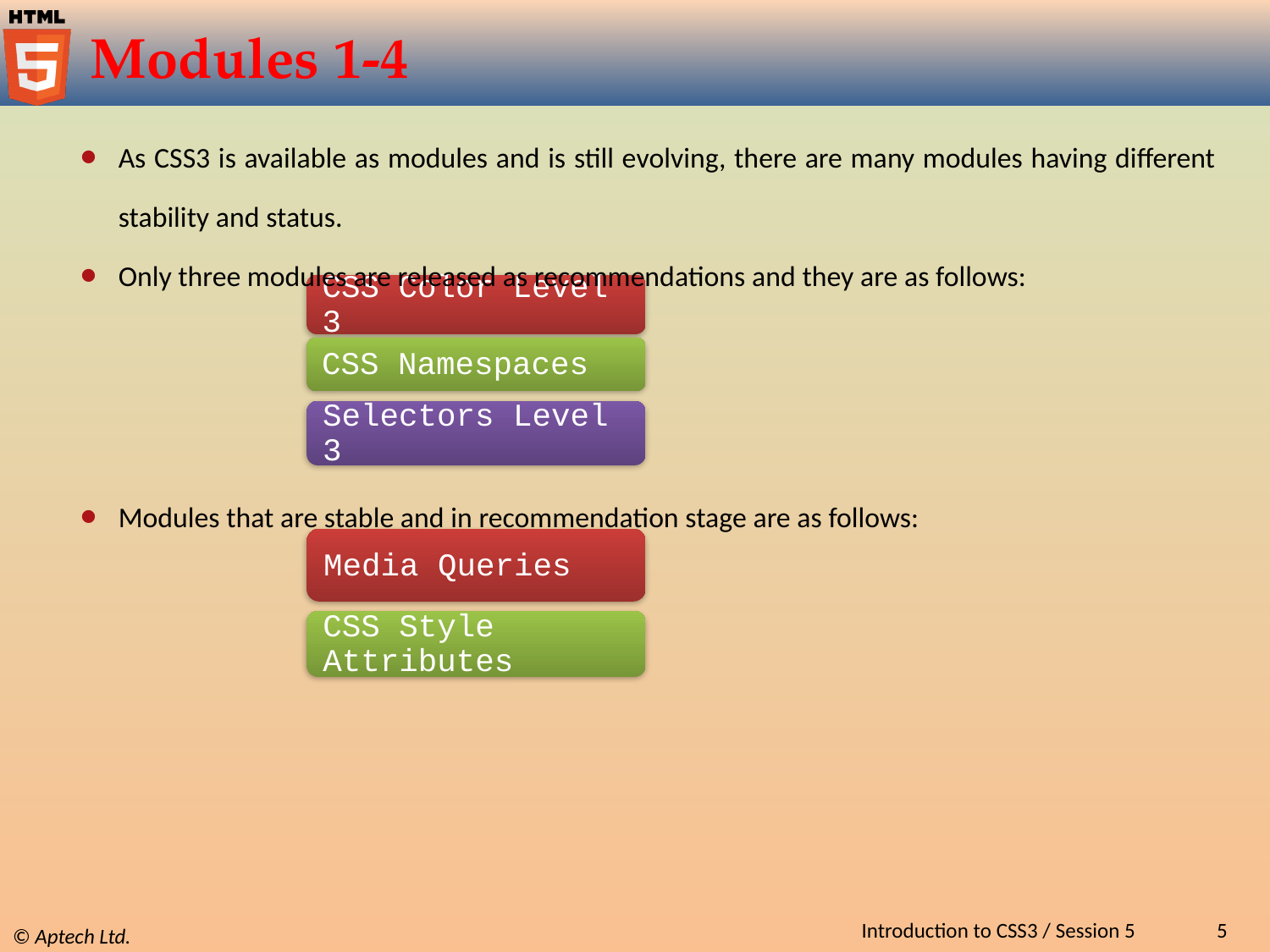

# Modules 1-4
As CSS3 is available as modules and is still evolving, there are many modules having different stability and status.
Only three modules are released as recommendations and they are as follows:
CSS Color Level 3
CSS Namespaces
Selectors Level 3
Modules that are stable and in recommendation stage are as follows:
Media Queries
CSS Style Attributes
Introduction to CSS3 / Session 5
5